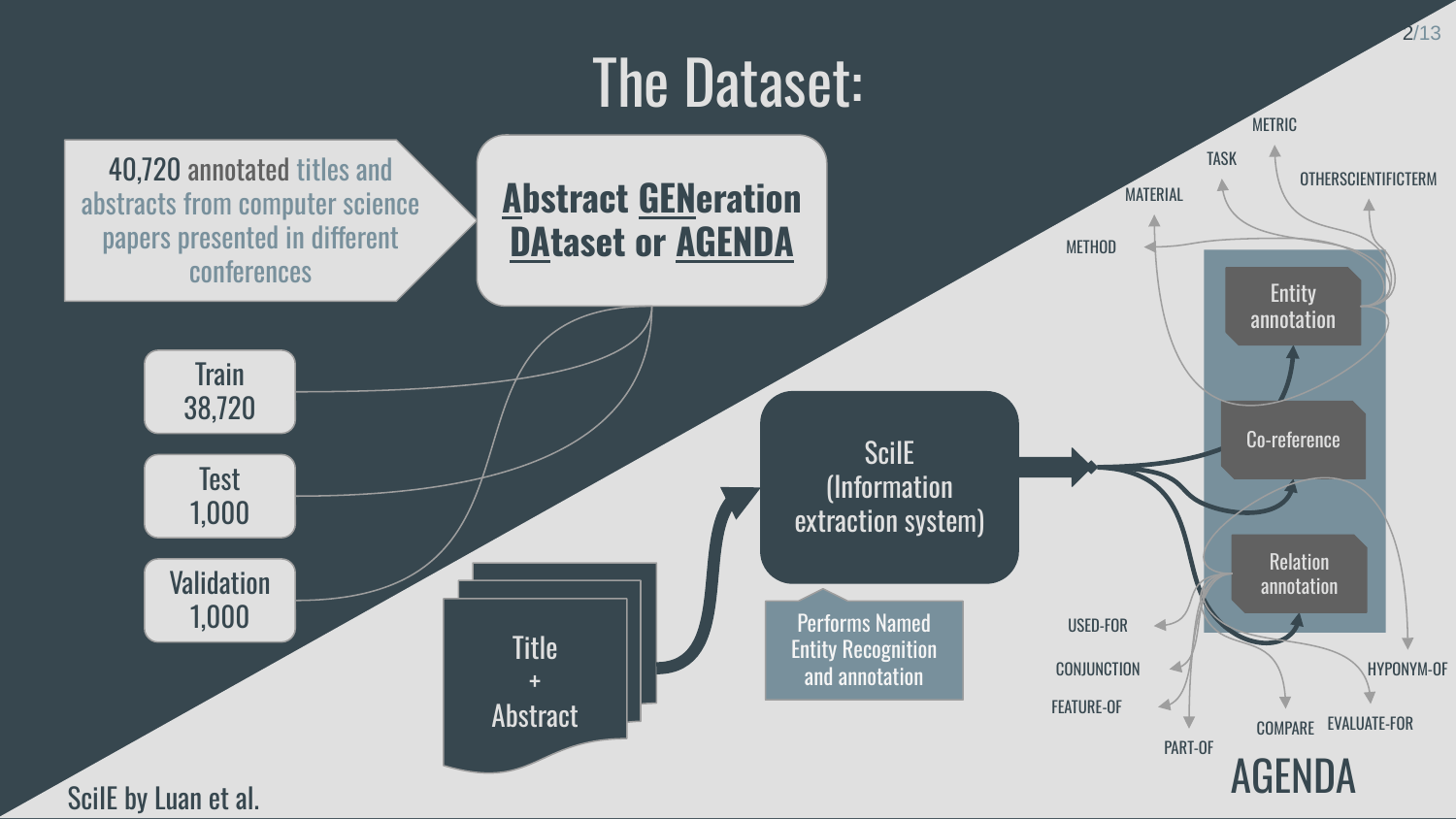

2/13
The Dataset:
METRIC
TASK
OTHERSCIENTIFICTERM
MATERIAL
METHOD
Abstract GENeration DAtaset or AGENDA
40,720 annotated titles and abstracts from computer science papers presented in different conferences

Entity annotation
Co-reference

Relation
annotation
Train
38,720
SciIE
(Information extraction system)
Test
1,000
Validation
1,000
Title
+
Abstract
Performs Named Entity Recognition and annotation

USED-FOR
CONJUNCTION
HYPONYM-OF
FEATURE-OF
EVALUATE-FOR
COMPARE
PART-OF
AGENDA
SciIE by Luan et al.